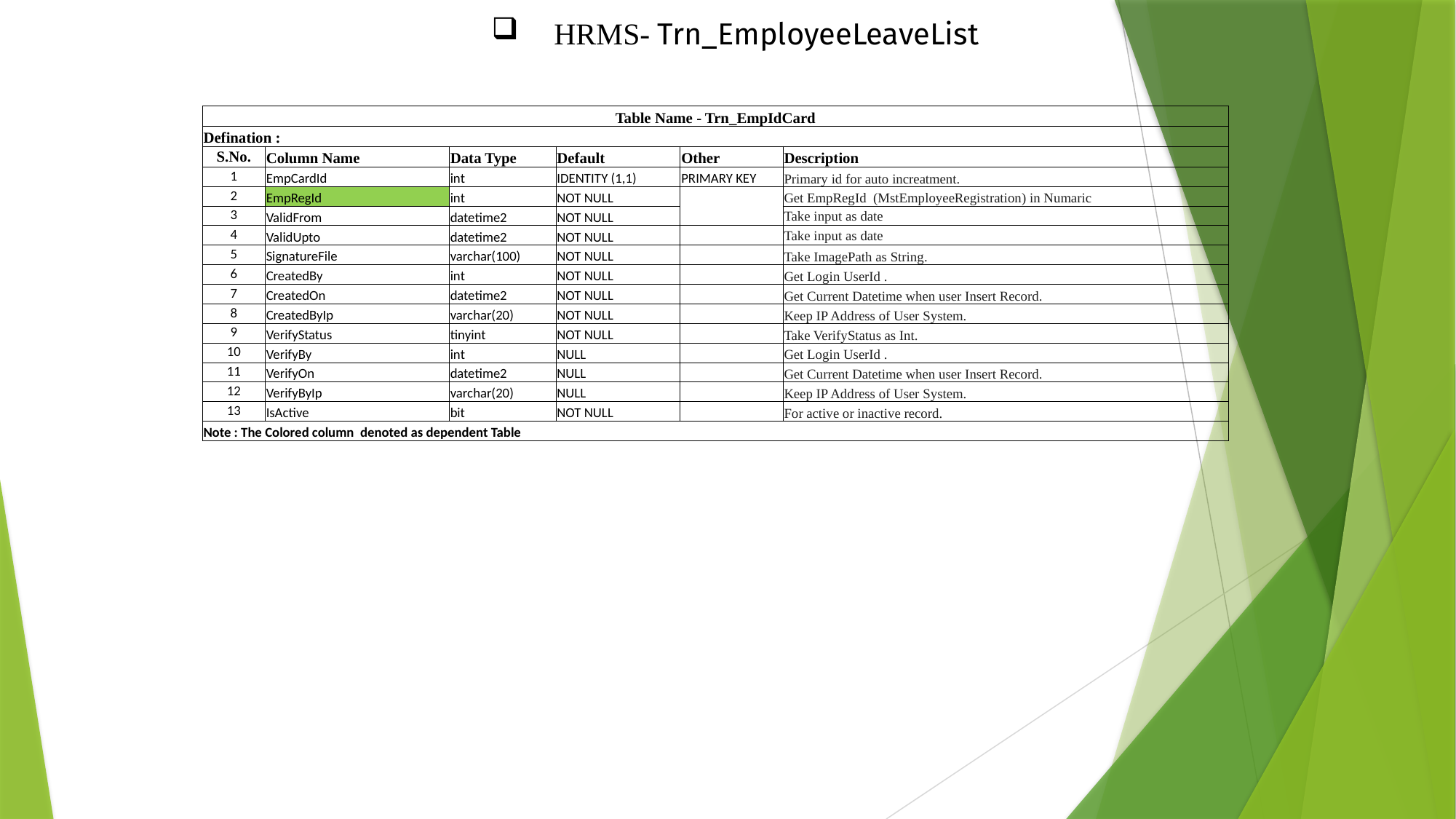

HRMS- Trn_EmployeeLeaveList

| Table Name - Trn\_EmpIdCard |  |  |  |  |  |
| --- | --- | --- | --- | --- | --- |
| Defination : |  |  |  |  |  |
| S.No. | Column Name | Data Type | Default | Other | Description |
| 1 | EmpCardId | int | IDENTITY (1,1) | PRIMARY KEY | Primary id for auto increatment. |
| 2 | EmpRegId | int | NOT NULL |  | Get EmpRegId (MstEmployeeRegistration) in Numaric |
| 3 | ValidFrom | datetime2 | NOT NULL |  | Take input as date |
| 4 | ValidUpto | datetime2 | NOT NULL |  | Take input as date |
| 5 | SignatureFile | varchar(100) | NOT NULL |  | Take ImagePath as String. |
| 6 | CreatedBy | int | NOT NULL |  | Get Login UserId . |
| 7 | CreatedOn | datetime2 | NOT NULL |  | Get Current Datetime when user Insert Record. |
| 8 | CreatedByIp | varchar(20) | NOT NULL |  | Keep IP Address of User System. |
| 9 | VerifyStatus | tinyint | NOT NULL |  | Take VerifyStatus as Int. |
| 10 | VerifyBy | int | NULL |  | Get Login UserId . |
| 11 | VerifyOn | datetime2 | NULL |  | Get Current Datetime when user Insert Record. |
| 12 | VerifyByIp | varchar(20) | NULL |  | Keep IP Address of User System. |
| 13 | IsActive | bit | NOT NULL |  | For active or inactive record. |
| Note : The Colored column denoted as dependent Table |  |  |  |  |  |